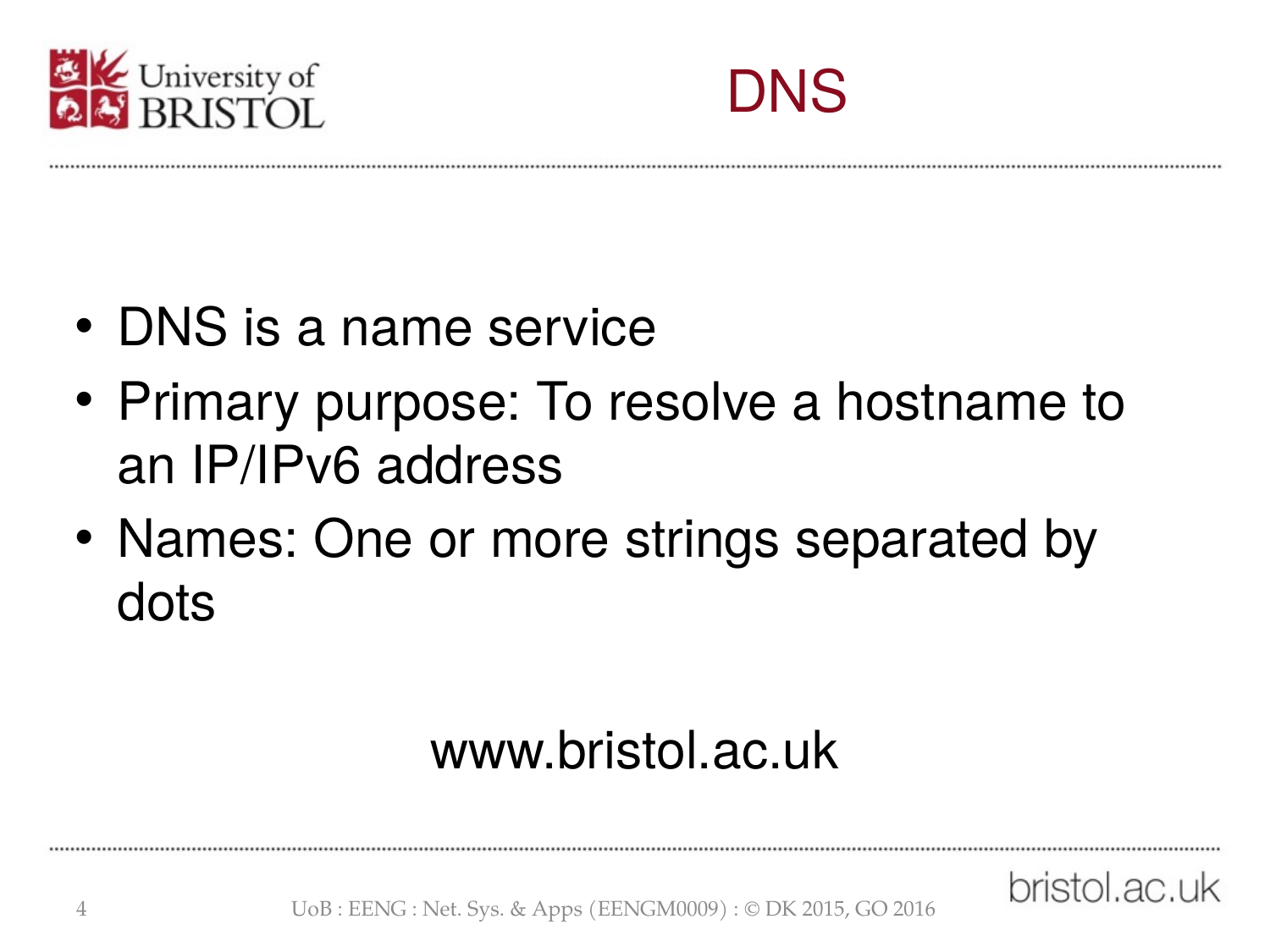

# DNS
DNS is a name service
Primary purpose: To resolve a hostname to an IP/IPv6 address
Names: One or more strings separated by dots

www.bristol.ac.uk
4
UoB : EENG : Net. Sys. & Apps (EENGM0009) : © DK 2015, GO 2016